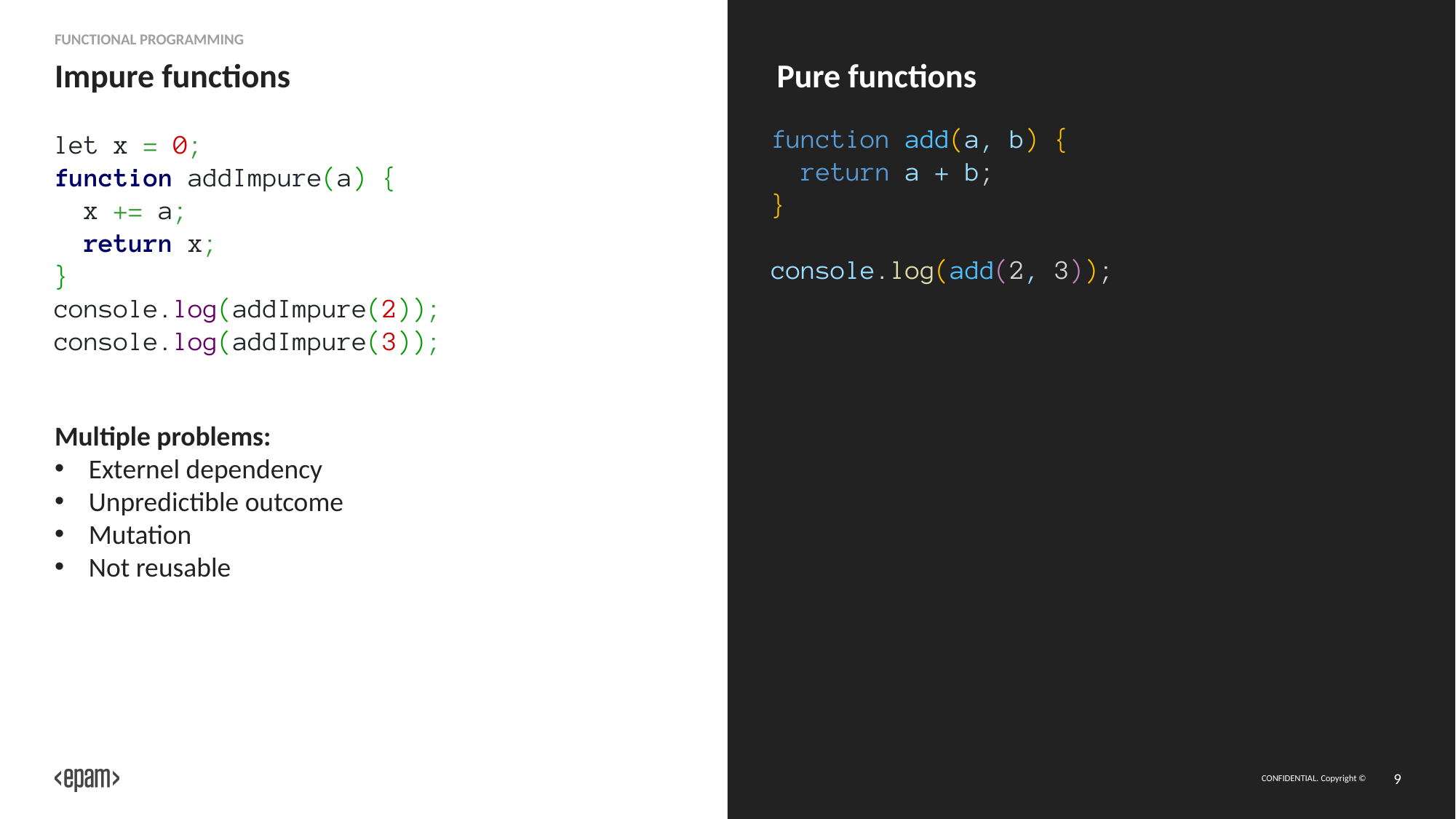

Functional programming
# Impure functions
Pure functions
function add(a, b) {
  return a + b;
}

console.log(add(2, 3));
let x = 0;
function addImpure(a) {
  x += a;
  return x;
}
console.log(addImpure(2));
console.log(addImpure(3));
Multiple problems:
Externel dependency
Unpredictible outcome
Mutation
Not reusable